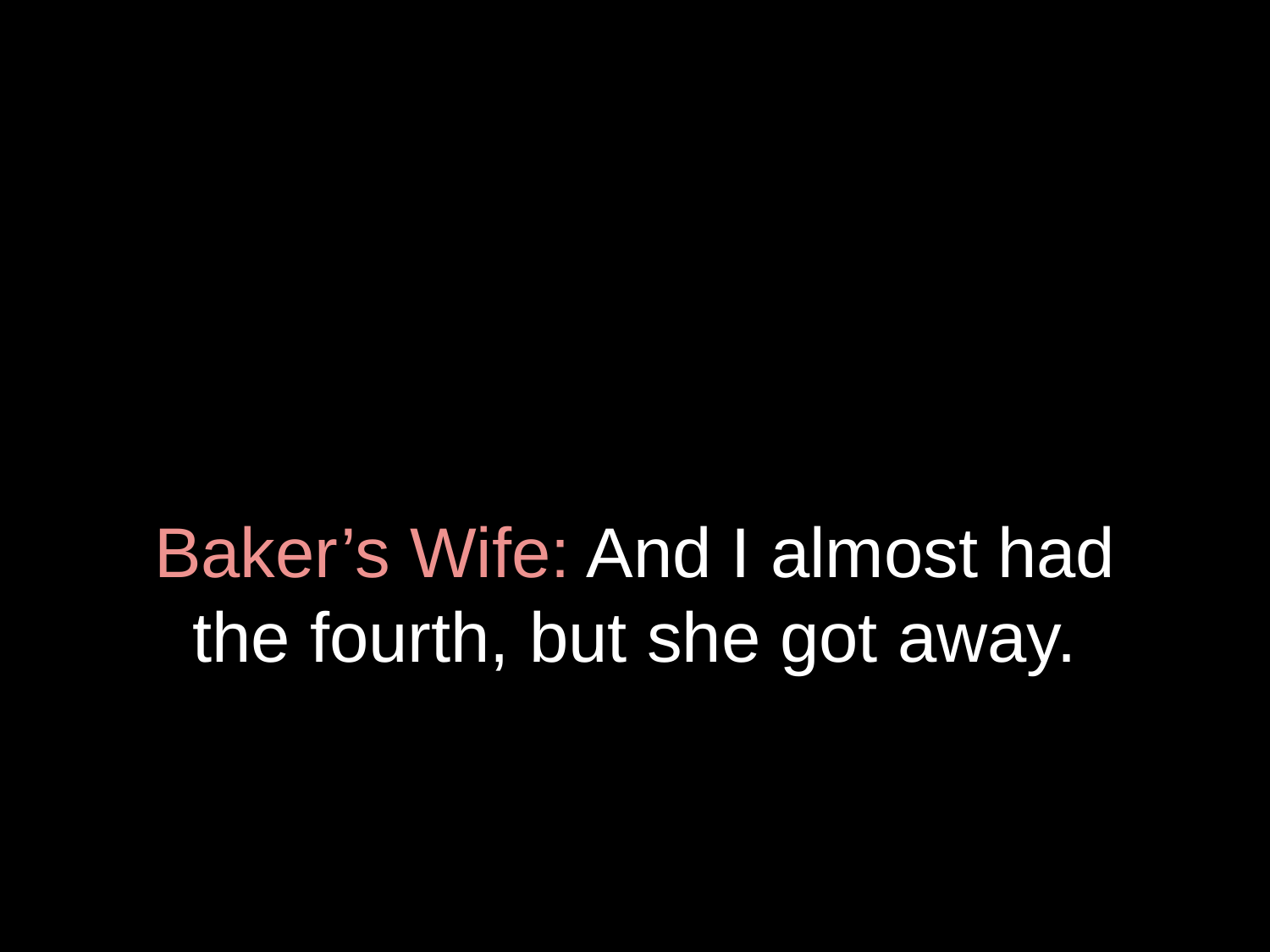

# Baker’s Wife: And I almost had the fourth, but she got away.